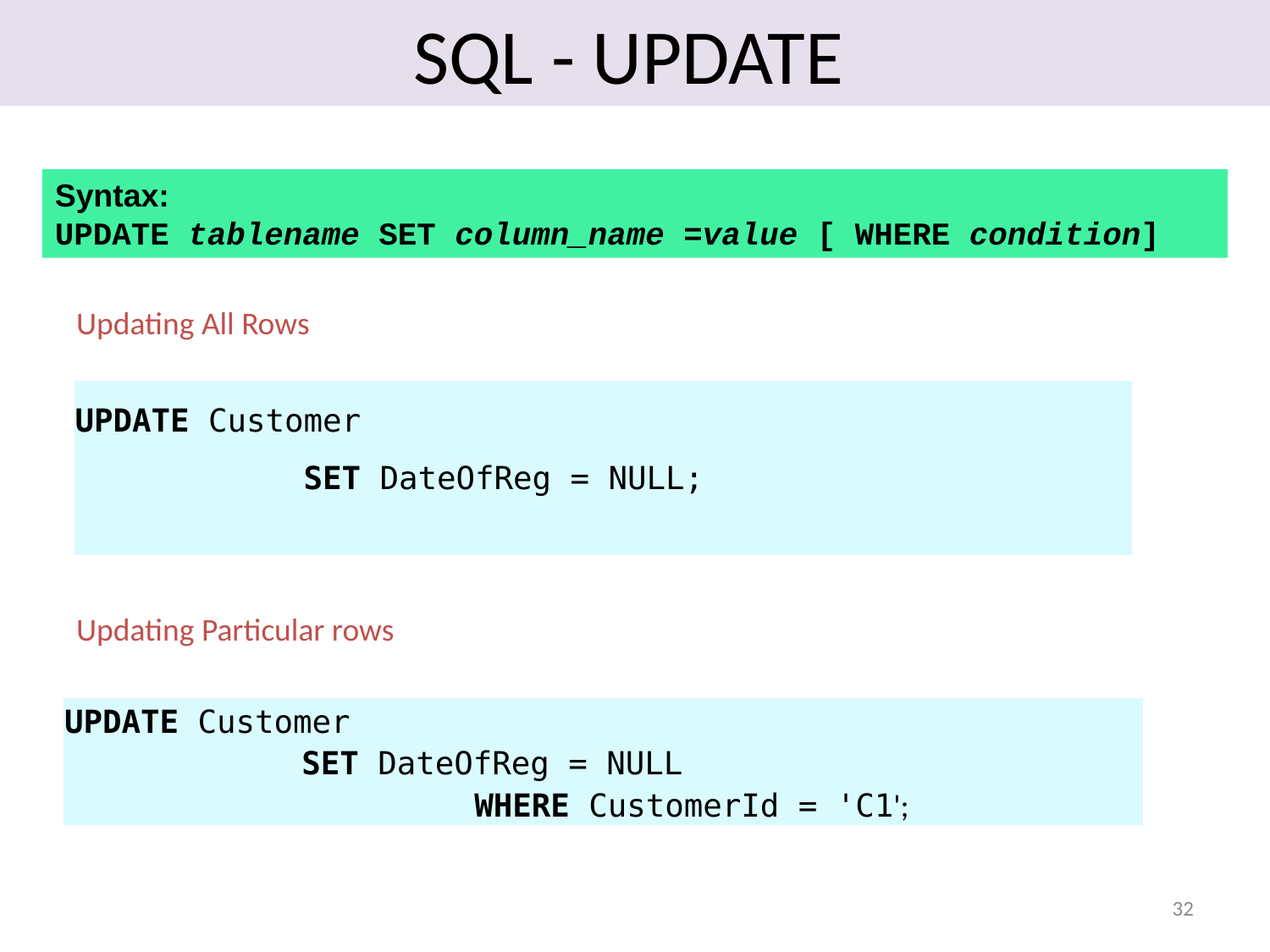

SQL - UPDATE
Syntax:
UPDATE tablename SET column_name =value [ WHERE condition]
Updating All Rows
| UPDATE Customer |
| --- |
| SET DateOfReg = NULL; |
|  |
Updating Particular rows
| UPDATE Customer |
| --- |
| SET DateOfReg = NULL |
| WHERE CustomerId = 'C1'; |
32